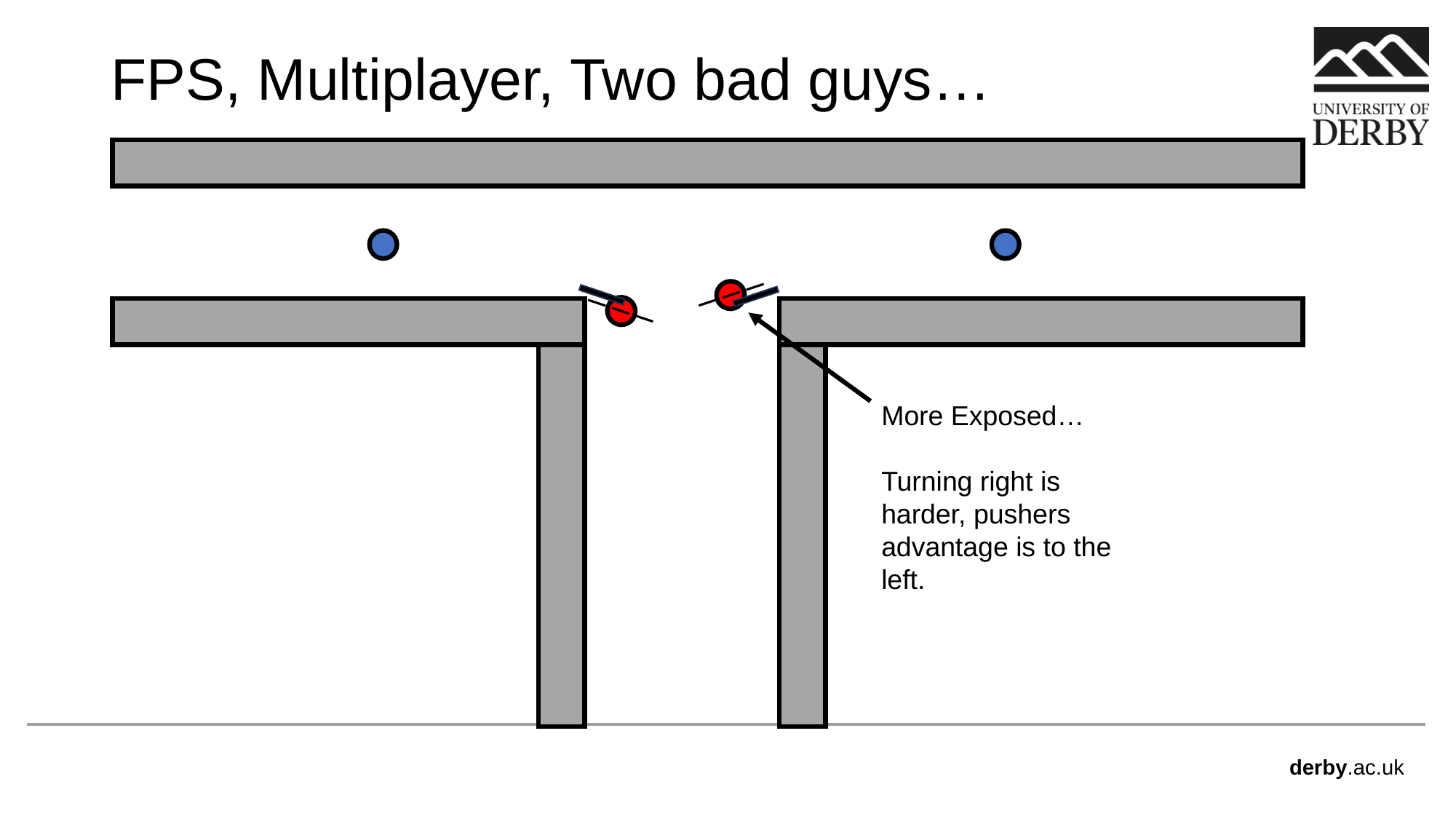

# FPS, Multiplayer, Two bad guys…

More Exposed…

Turning right is harder, pushers advantage is to the left.